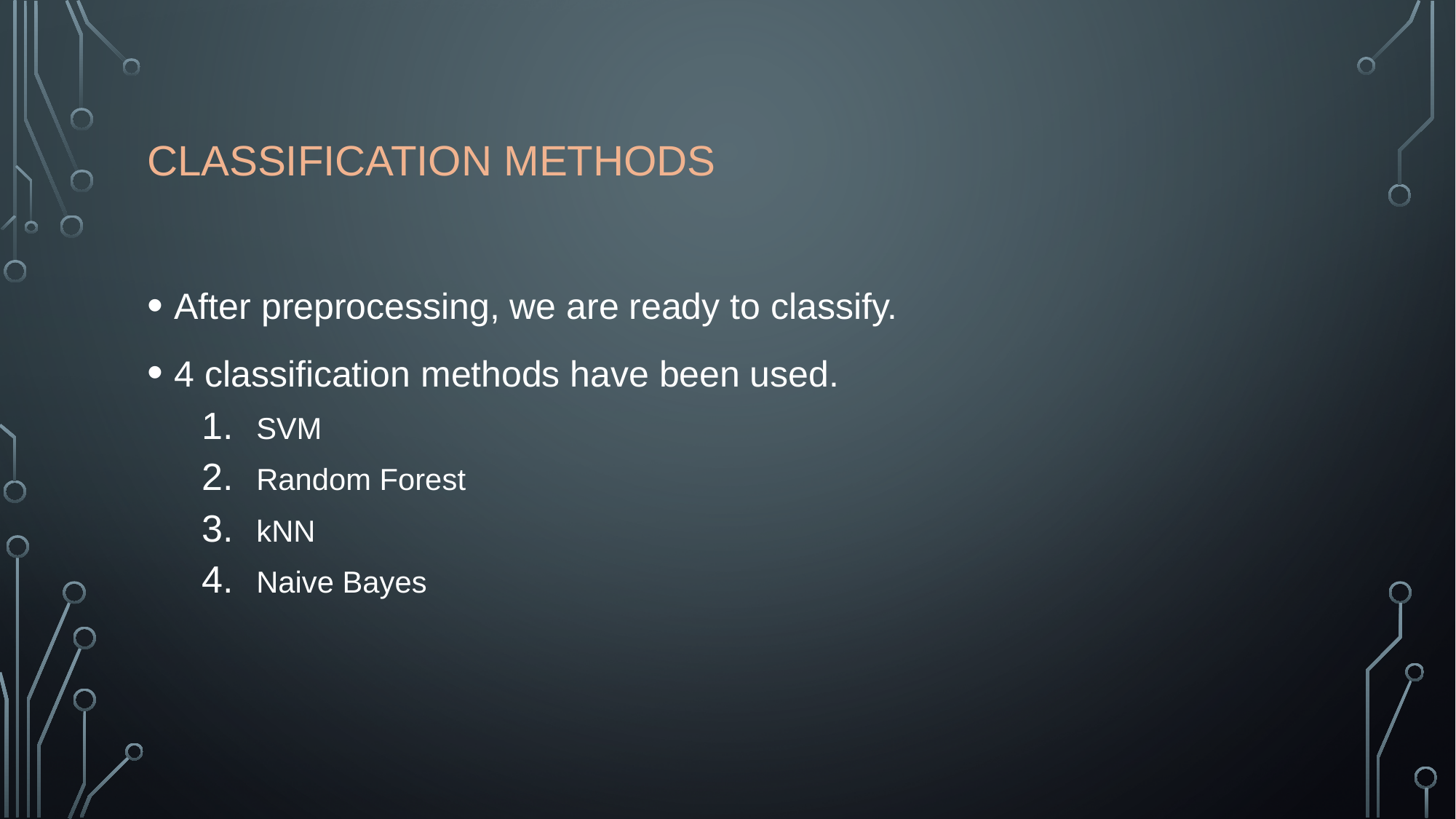

# Classıfıcatıon methods
After preprocessing, we are ready to classify.
4 classification methods have been used.
SVM
Random Forest
kNN
Naive Bayes